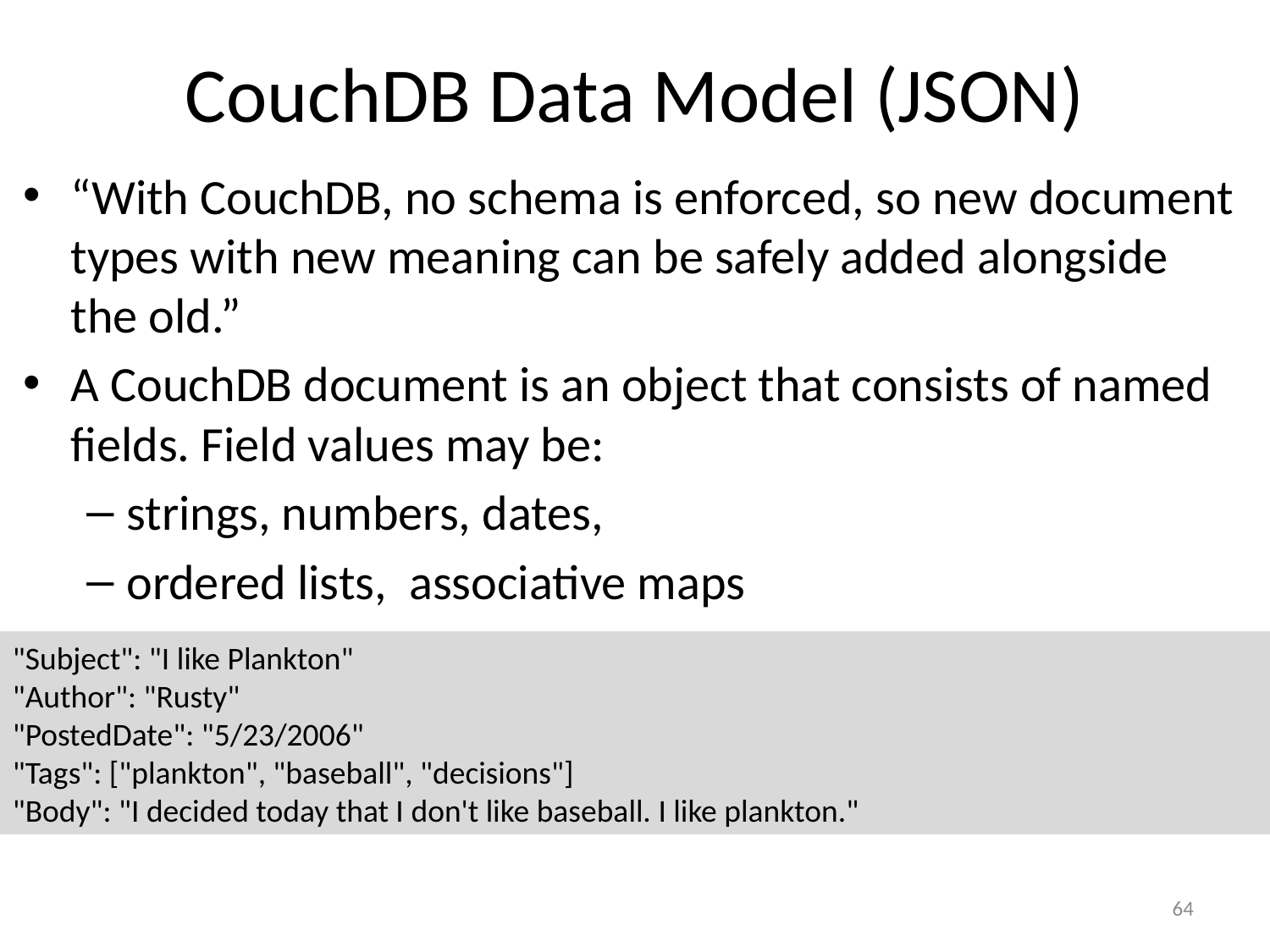

# CouchDB Data Model (JSON)
“With CouchDB, no schema is enforced, so new document types with new meaning can be safely added alongside the old.”
A CouchDB document is an object that consists of named fields. Field values may be:
strings, numbers, dates,
ordered lists,  associative maps
"Subject": "I like Plankton"
"Author": "Rusty"
"PostedDate": "5/23/2006"
"Tags": ["plankton", "baseball", "decisions"]
"Body": "I decided today that I don't like baseball. I like plankton."
64